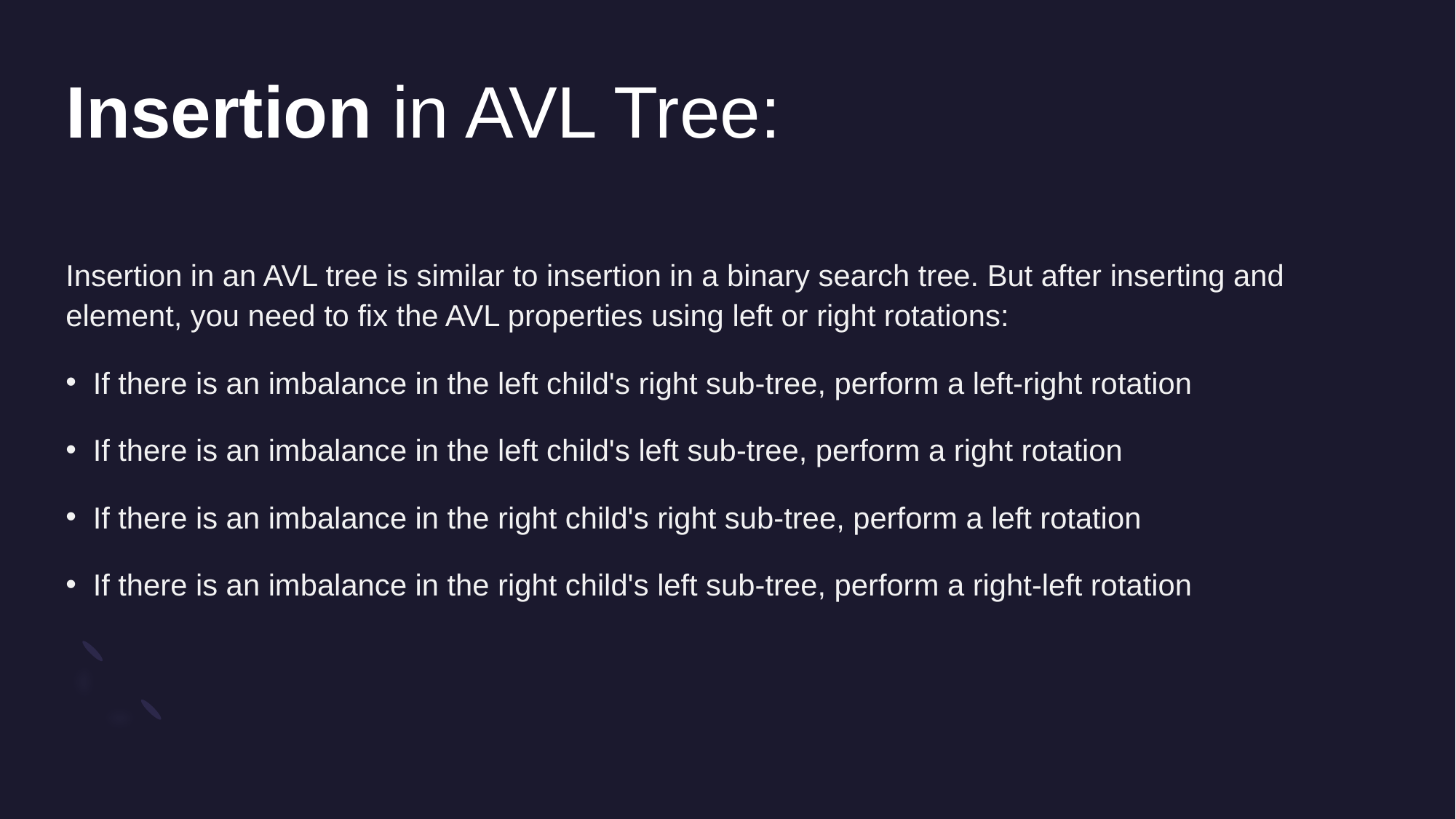

# Insertion in AVL Tree:

Insertion in an AVL tree is similar to insertion in a binary search tree. But after inserting and element, you need to fix the AVL properties using left or right rotations:
If there is an imbalance in the left child's right sub-tree, perform a left-right rotation
If there is an imbalance in the left child's left sub-tree, perform a right rotation
If there is an imbalance in the right child's right sub-tree, perform a left rotation
If there is an imbalance in the right child's left sub-tree, perform a right-left rotation